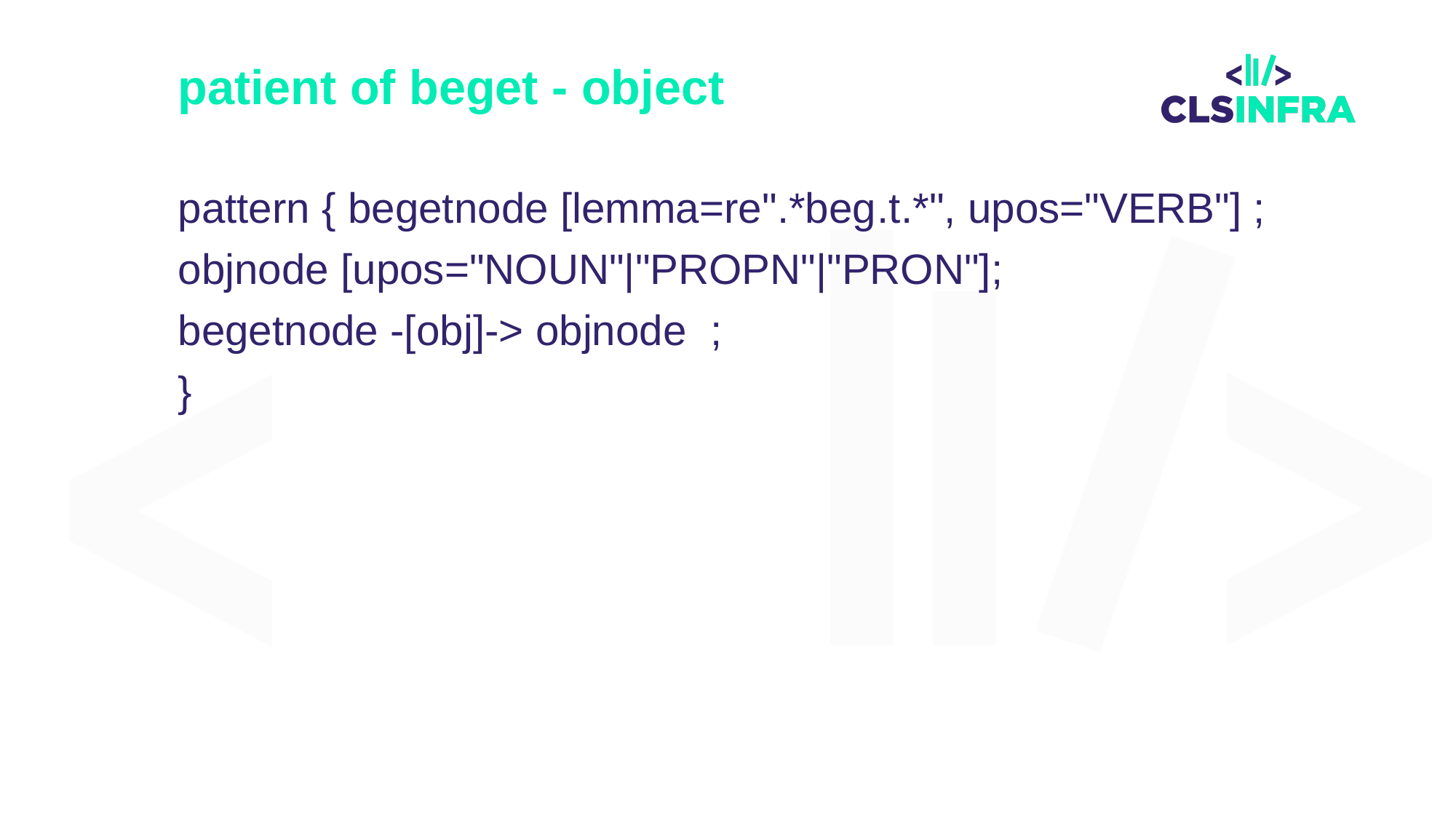

# patient of beget - object
pattern { begetnode [lemma=re".*beg.t.*", upos="VERB"] ;
objnode [upos="NOUN"|"PROPN"|"PRON"];
begetnode -[obj]-> objnode  ;
}